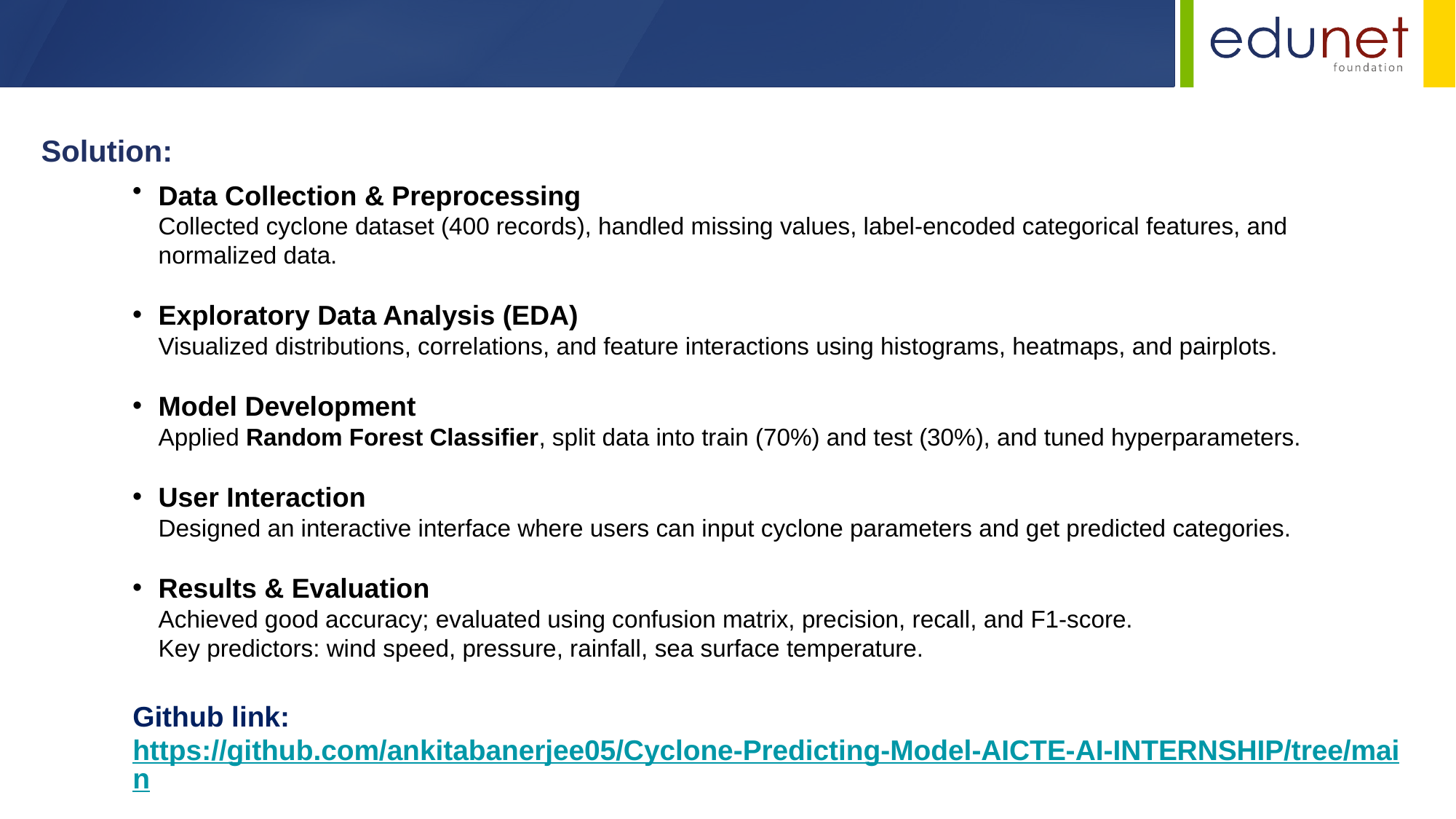

Solution:
Data Collection & Preprocessing
Collected cyclone dataset (400 records), handled missing values, label-encoded categorical features, and normalized data.

Exploratory Data Analysis (EDA)
Visualized distributions, correlations, and feature interactions using histograms, heatmaps, and pairplots.

Model Development
Applied Random Forest Classifier, split data into train (70%) and test (30%), and tuned hyperparameters.

User Interaction
Designed an interactive interface where users can input cyclone parameters and get predicted categories.

Results & Evaluation
Achieved good accuracy; evaluated using confusion matrix, precision, recall, and F1-score.
Key predictors: wind speed, pressure, rainfall, sea surface temperature.
Github link: https://github.com/ankitabanerjee05/Cyclone-Predicting-Model-AICTE-AI-INTERNSHIP/tree/main